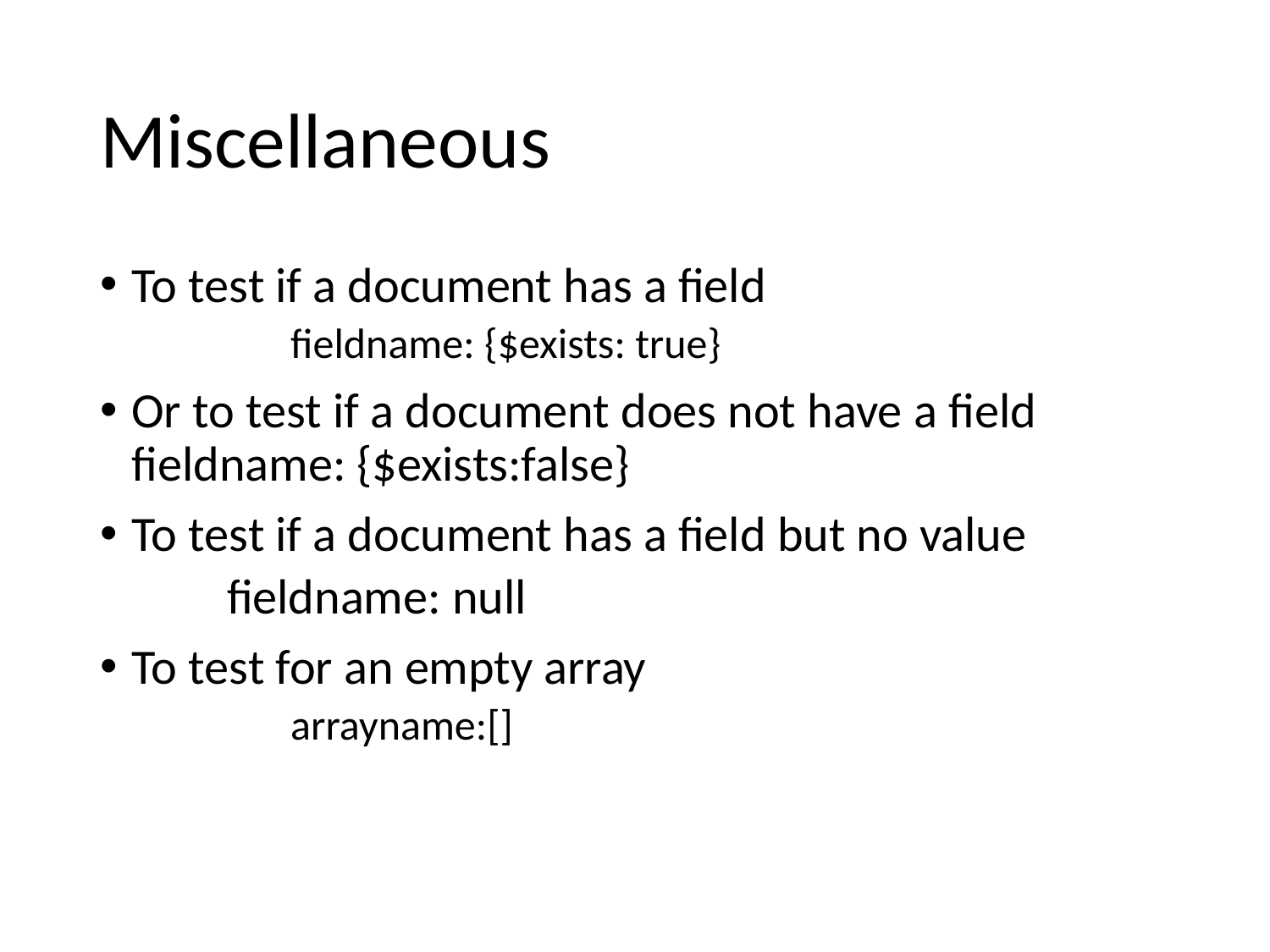

# Miscellaneous
To test if a document has a field
	fieldname: {$exists: true}
Or to test if a document does not have a field
fieldname: {$exists:false}
To test if a document has a field but no value
fieldname: null
To test for an empty array
	arrayname:[]